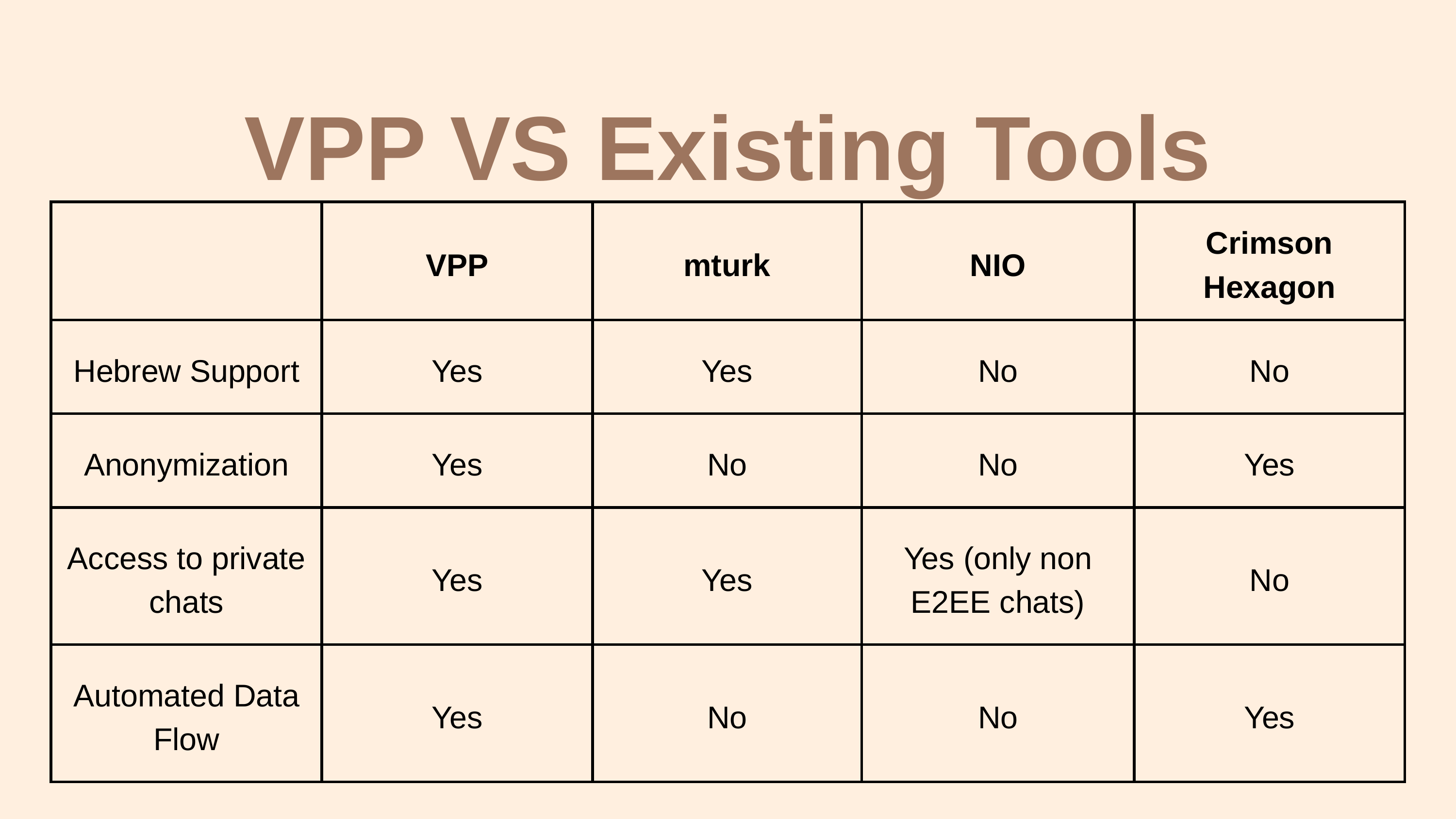

VPP VS Existing Tools
|  | VPP | mturk | NIO | Crimson Hexagon |
| --- | --- | --- | --- | --- |
| Hebrew Support | Yes | Yes | No | No |
| Anonymization | Yes | No | No | Yes |
| Access to private chats | Yes | Yes | Yes (only non E2EE chats) | No |
| Automated Data Flow | Yes | No | No | Yes |